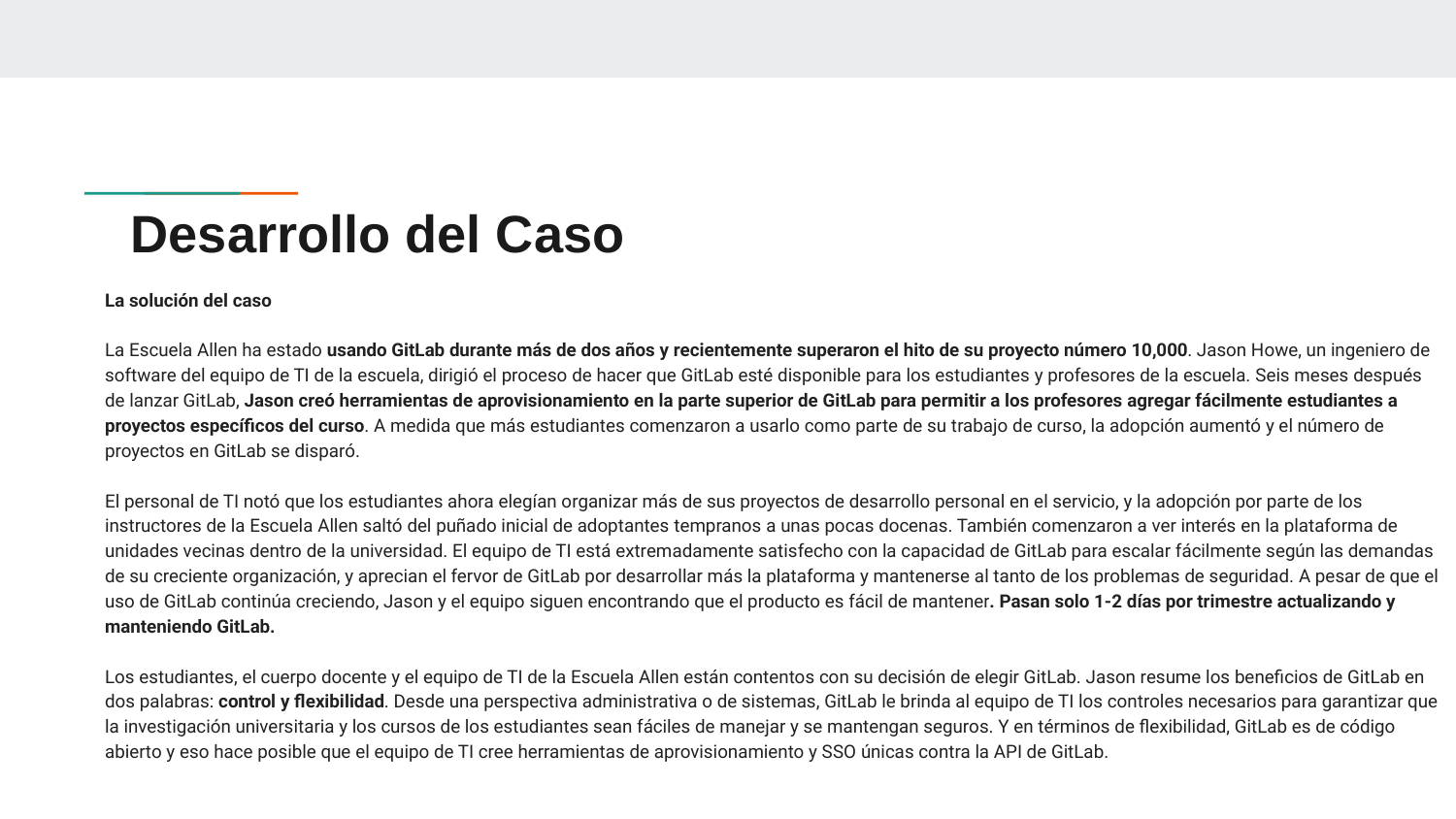

# Desarrollo del Caso
La solución del caso

La Escuela Allen ha estado usando GitLab durante más de dos años y recientemente superaron el hito de su proyecto número 10,000. Jason Howe, un ingeniero de software del equipo de TI de la escuela, dirigió el proceso de hacer que GitLab esté disponible para los estudiantes y profesores de la escuela. Seis meses después de lanzar GitLab, Jason creó herramientas de aprovisionamiento en la parte superior de GitLab para permitir a los profesores agregar fácilmente estudiantes a proyectos específicos del curso. A medida que más estudiantes comenzaron a usarlo como parte de su trabajo de curso, la adopción aumentó y el número de proyectos en GitLab se disparó.

El personal de TI notó que los estudiantes ahora elegían organizar más de sus proyectos de desarrollo personal en el servicio, y la adopción por parte de los instructores de la Escuela Allen saltó del puñado inicial de adoptantes tempranos a unas pocas docenas. También comenzaron a ver interés en la plataforma de unidades vecinas dentro de la universidad. El equipo de TI está extremadamente satisfecho con la capacidad de GitLab para escalar fácilmente según las demandas de su creciente organización, y aprecian el fervor de GitLab por desarrollar más la plataforma y mantenerse al tanto de los problemas de seguridad. A pesar de que el uso de GitLab continúa creciendo, Jason y el equipo siguen encontrando que el producto es fácil de mantener. Pasan solo 1-2 días por trimestre actualizando y manteniendo GitLab.

Los estudiantes, el cuerpo docente y el equipo de TI de la Escuela Allen están contentos con su decisión de elegir GitLab. Jason resume los beneficios de GitLab en dos palabras: control y flexibilidad. Desde una perspectiva administrativa o de sistemas, GitLab le brinda al equipo de TI los controles necesarios para garantizar que la investigación universitaria y los cursos de los estudiantes sean fáciles de manejar y se mantengan seguros. Y en términos de flexibilidad, GitLab es de código abierto y eso hace posible que el equipo de TI cree herramientas de aprovisionamiento y SSO únicas contra la API de GitLab.